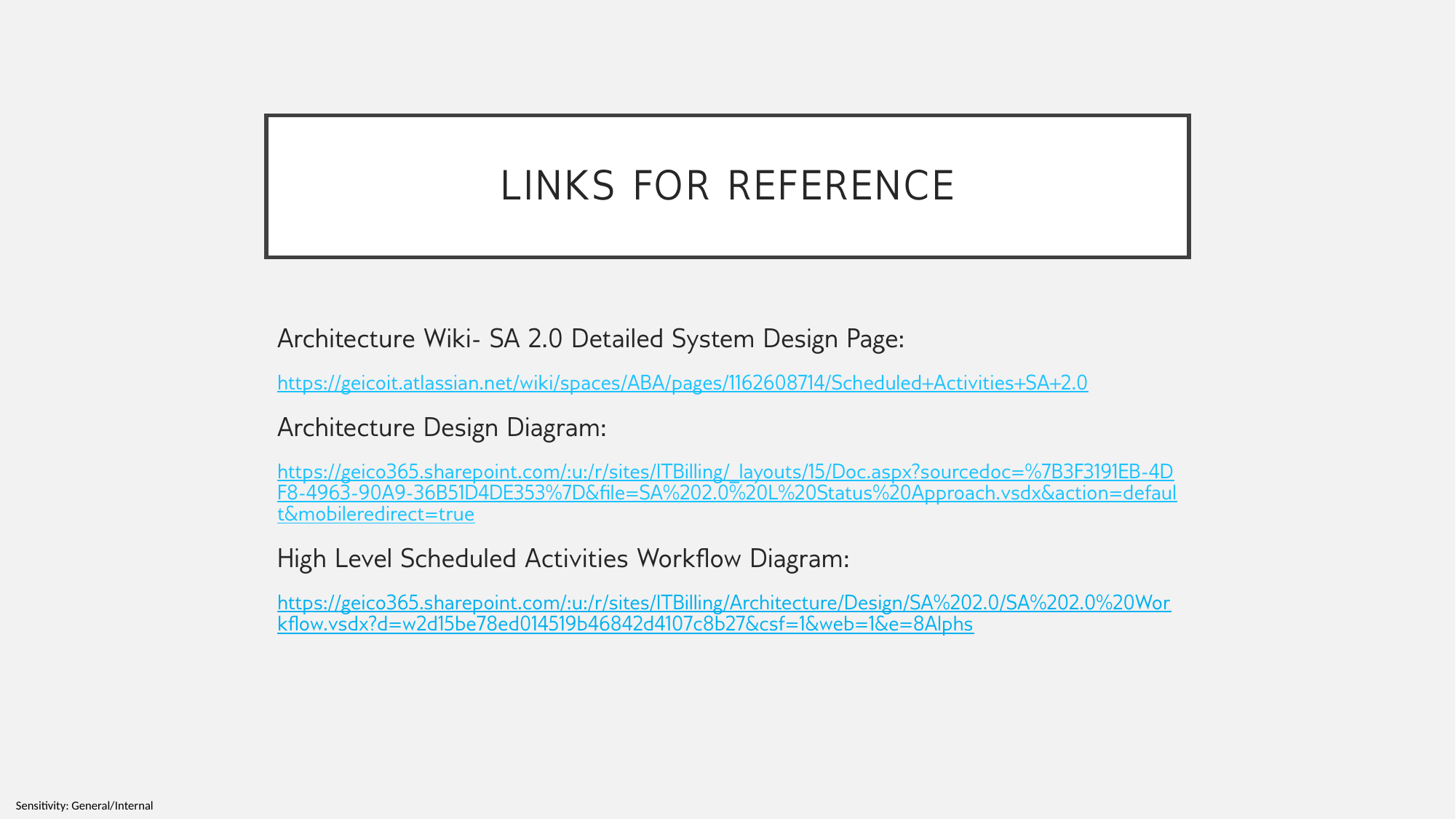

# Links for reference
Architecture Wiki- SA 2.0 Detailed System Design Page:
https://geicoit.atlassian.net/wiki/spaces/ABA/pages/1162608714/Scheduled+Activities+SA+2.0
Architecture Design Diagram:
https://geico365.sharepoint.com/:u:/r/sites/ITBilling/_layouts/15/Doc.aspx?sourcedoc=%7B3F3191EB-4DF8-4963-90A9-36B51D4DE353%7D&file=SA%202.0%20L%20Status%20Approach.vsdx&action=default&mobileredirect=true
High Level Scheduled Activities Workflow Diagram:
https://geico365.sharepoint.com/:u:/r/sites/ITBilling/Architecture/Design/SA%202.0/SA%202.0%20Workflow.vsdx?d=w2d15be78ed014519b46842d4107c8b27&csf=1&web=1&e=8Alphs